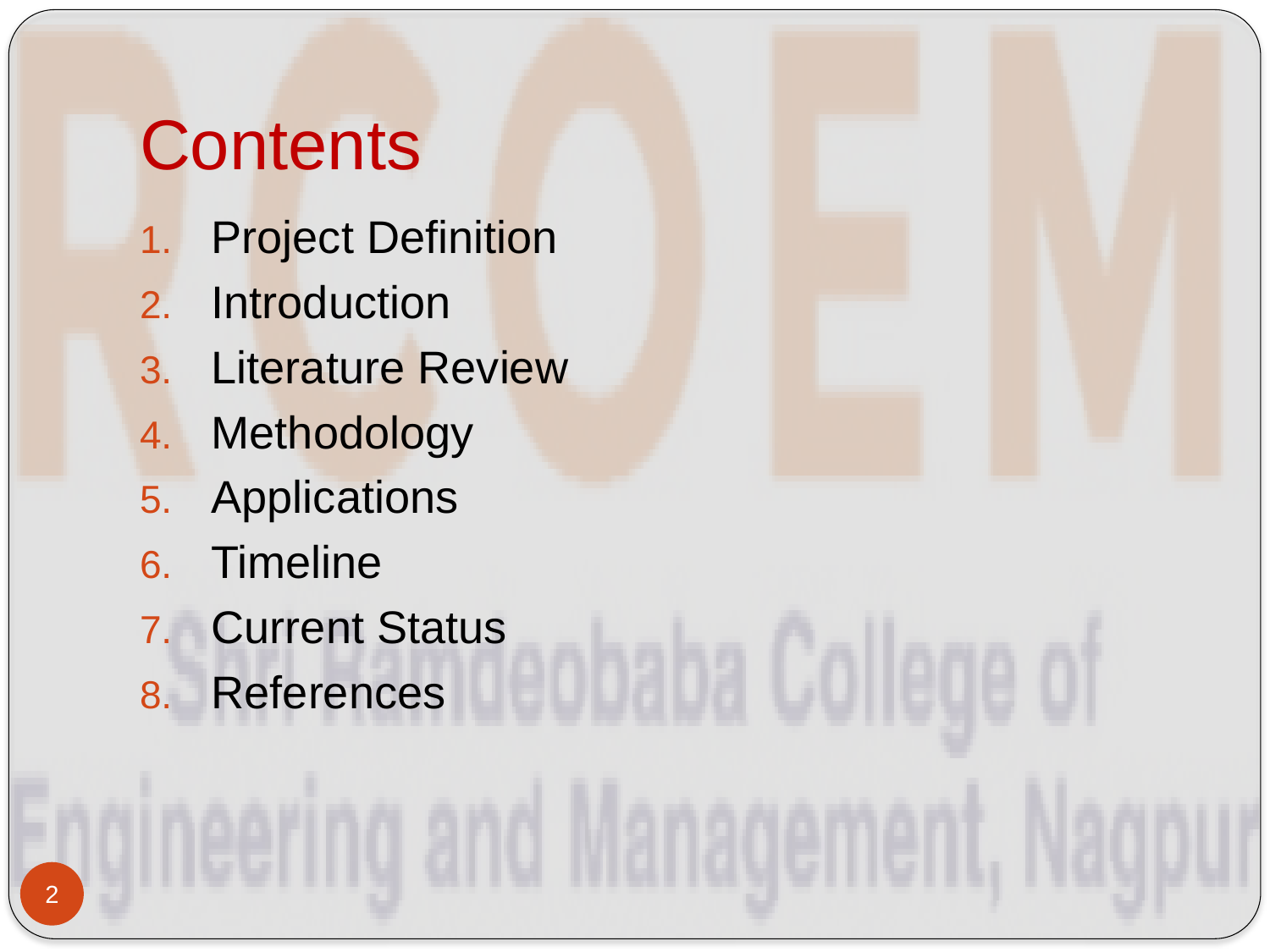

# Contents
Project Definition
Introduction
Literature Review
Methodology
Applications
Timeline
Current Status
References

2